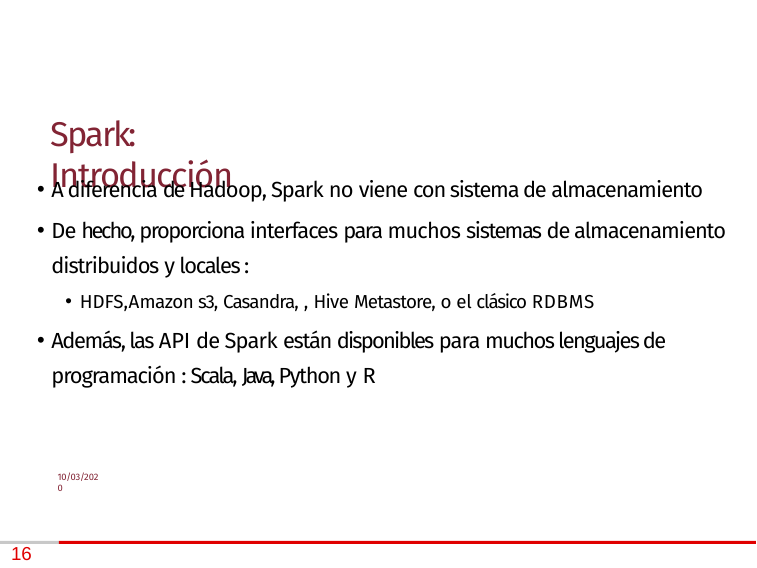

# Spark: Introducción
A diferencia de Hadoop, Spark no viene con sistema de almacenamiento
De hecho, proporciona interfaces para muchos sistemas de almacenamiento distribuidos y locales :
HDFS, Amazon s3, Casandra, , Hive Metastore, o el clásico RDBMS
Además, las API de Spark están disponibles para muchos lenguajes de programación : Scala, Java, Python y R
10/03/2020
16 /74